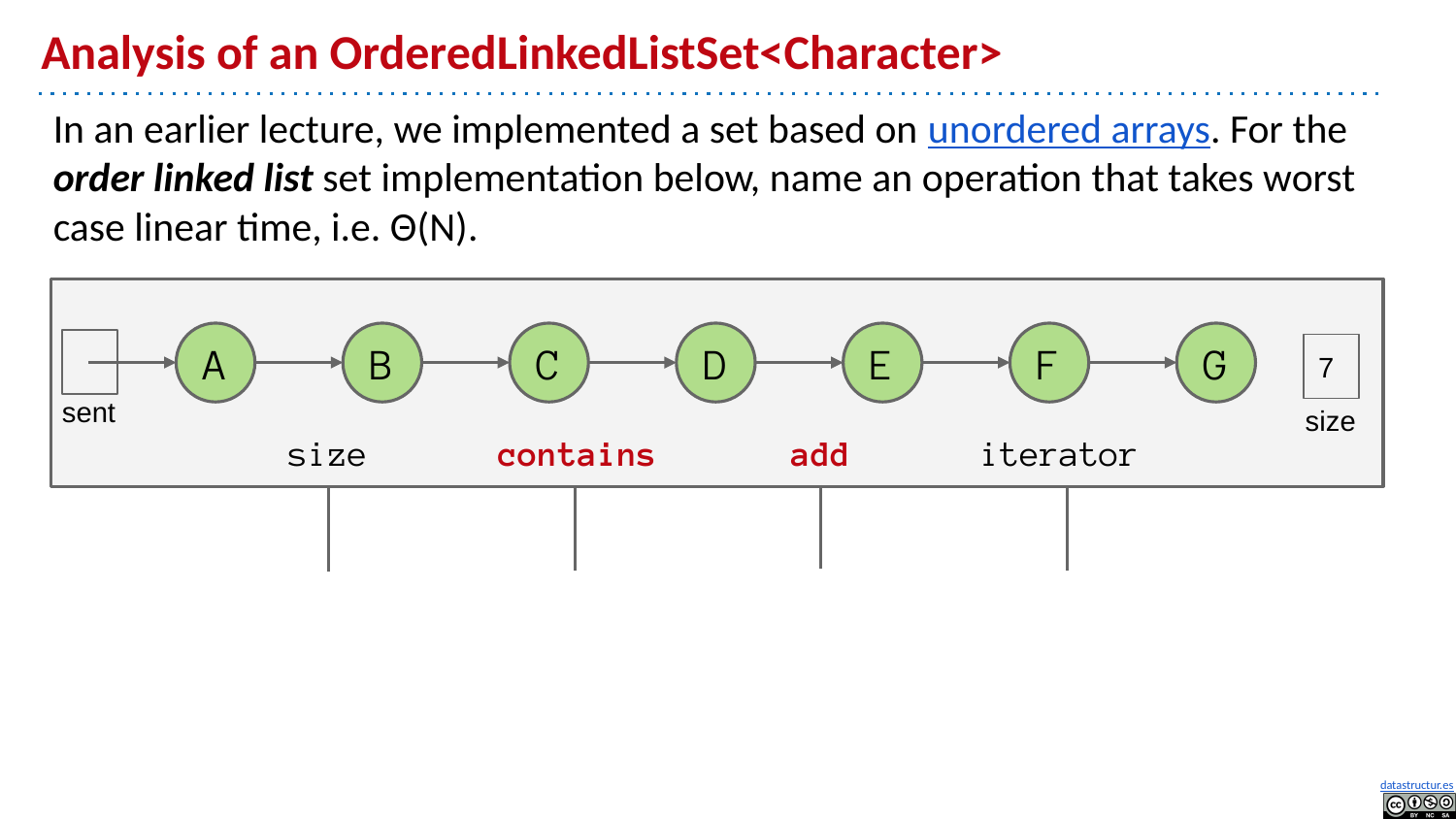

# Analysis of an OrderedLinkedListSet<Character>
In an earlier lecture, we implemented a set based on unordered arrays. For the order linked list set implementation below, name an operation that takes worst case linear time, i.e. Θ(N).

A
B
C
D
E
F
G

7
sent
size
contains
iterator
size
add